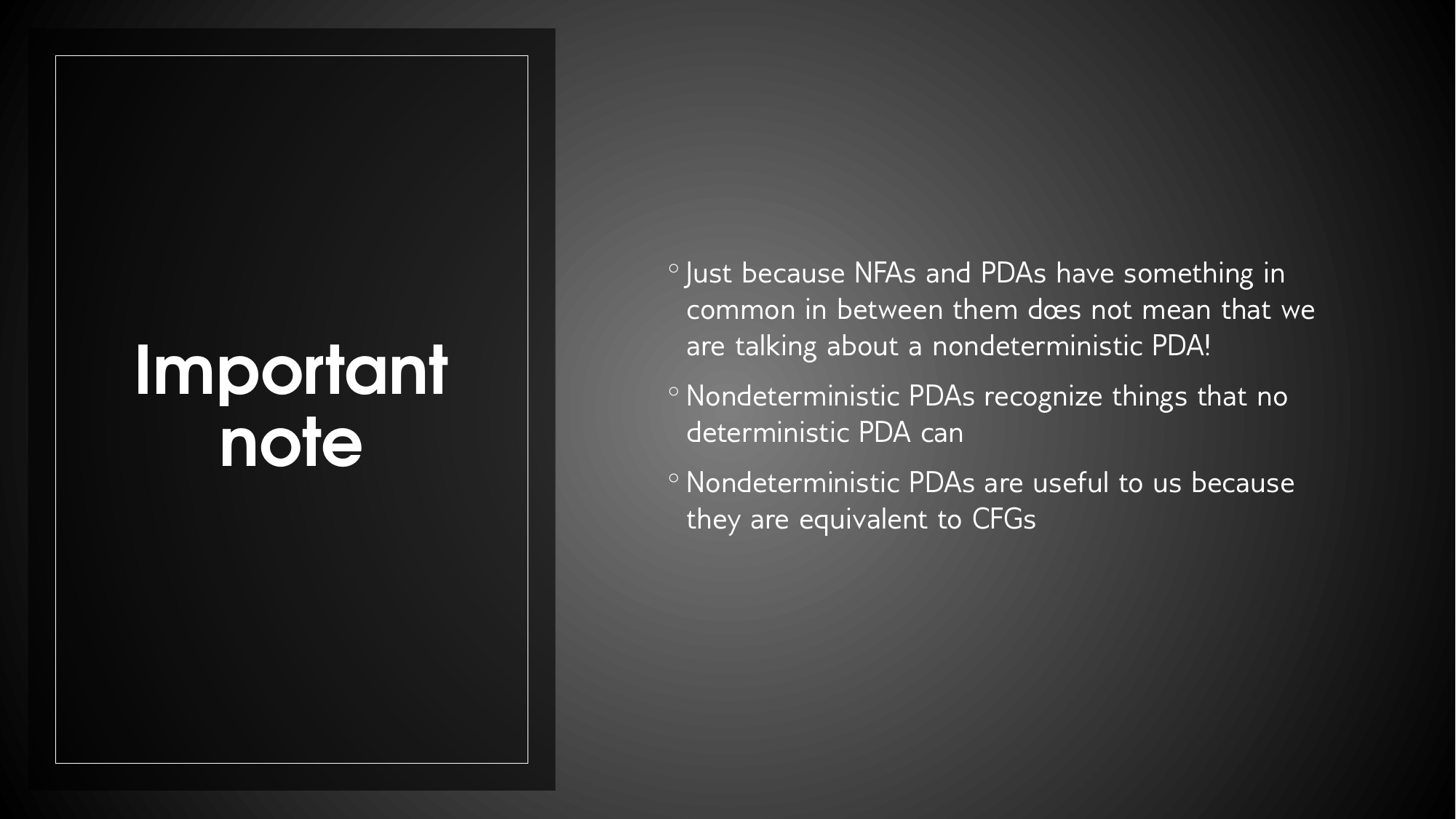

Just because NFAs and PDAs have something in common in between them does not mean that we are talking about a nondeterministic PDA!
Nondeterministic PDAs recognize things that no deterministic PDA can
Nondeterministic PDAs are useful to us because they are equivalent to CFGs
# Important note